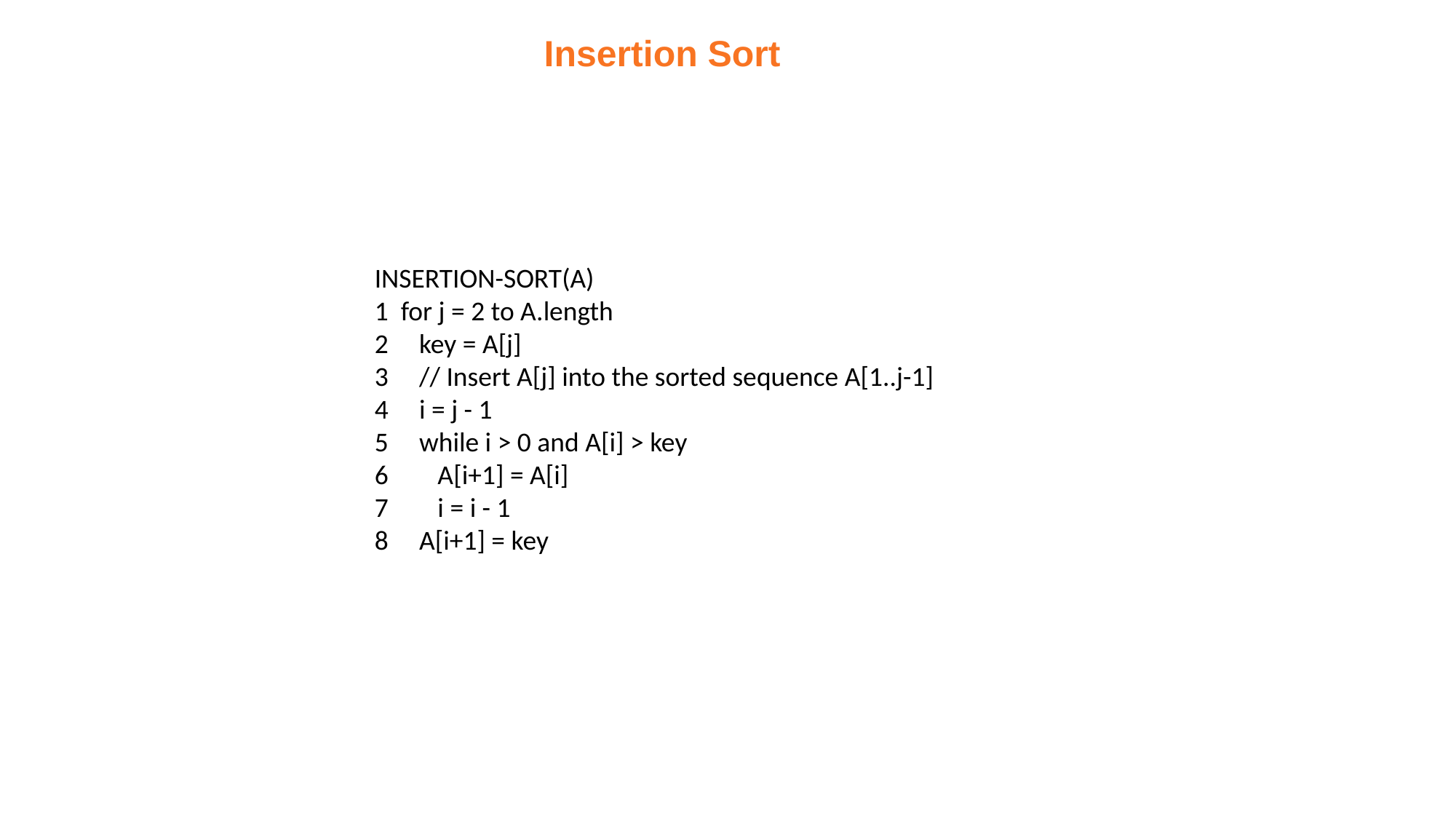

Insertion Sort
INSERTION-SORT(A)
1  for j = 2 to A.length
2     key = A[j]
3     // Insert A[j] into the sorted sequence A[1..j-1]
4     i = j - 1
5     while i > 0 and A[i] > key
6        A[i+1] = A[i]
7        i = i - 1
8     A[i+1] = key